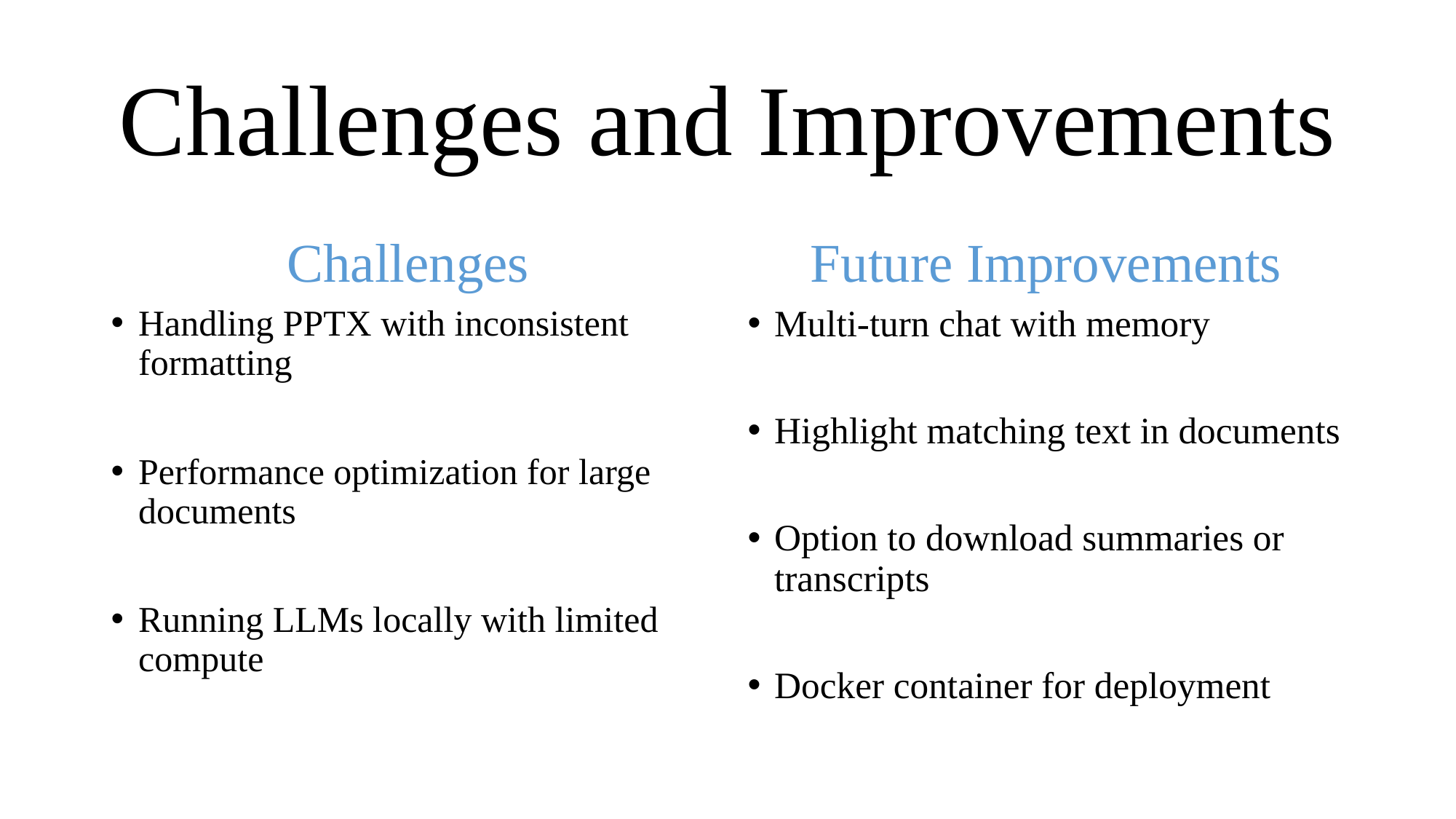

# Challenges and Improvements
Challenges
Future Improvements
Handling PPTX with inconsistent formatting

Performance optimization for large documents

Running LLMs locally with limited compute
Multi-turn chat with memory

Highlight matching text in documents

Option to download summaries or transcripts

Docker container for deployment